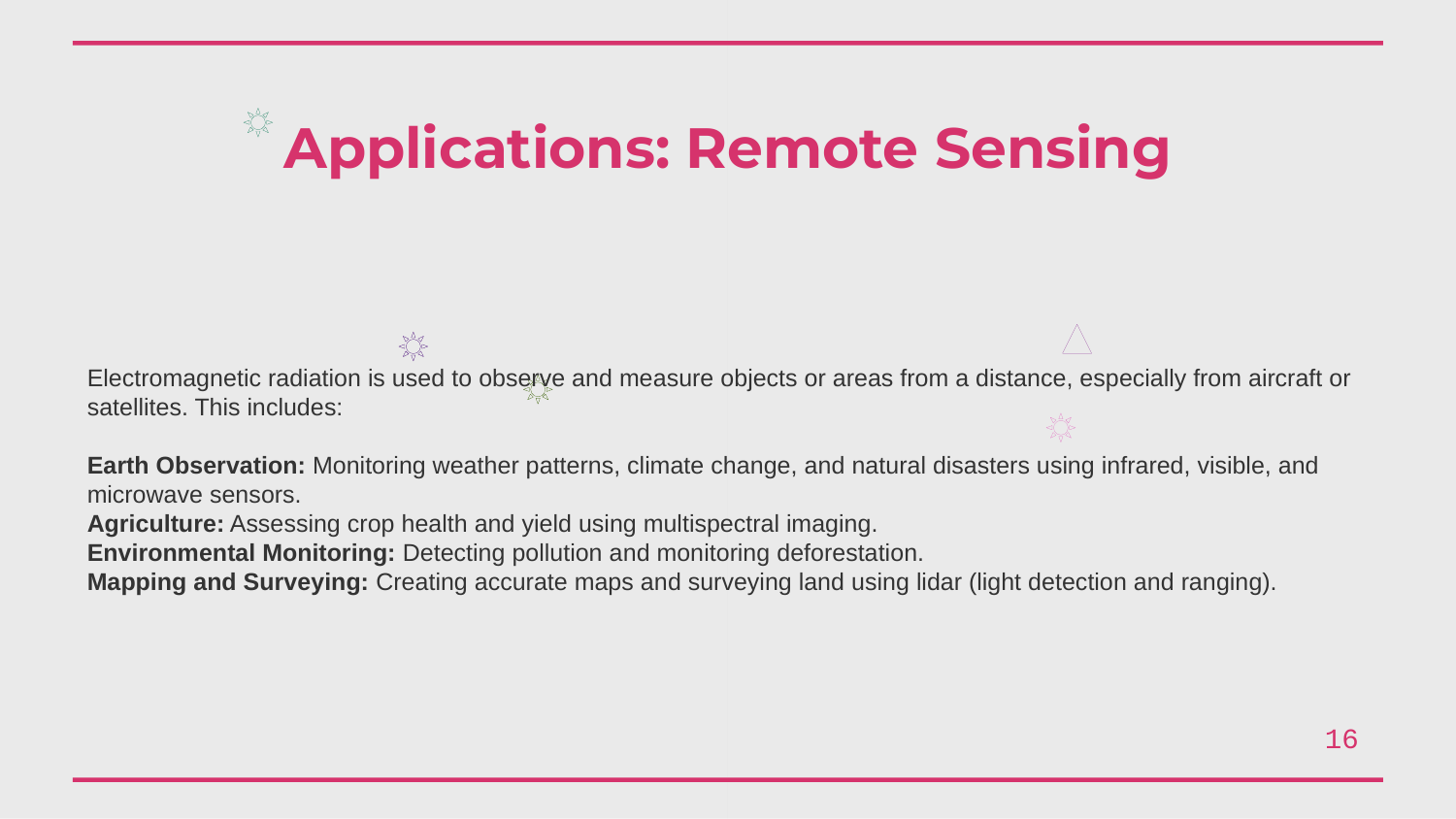

Applications: Remote Sensing

Electromagnetic radiation is used to observe and measure objects or areas from a distance, especially from aircraft or satellites. This includes:

Earth Observation: Monitoring weather patterns, climate change, and natural disasters using infrared, visible, and microwave sensors.
Agriculture: Assessing crop health and yield using multispectral imaging.
Environmental Monitoring: Detecting pollution and monitoring deforestation.
Mapping and Surveying: Creating accurate maps and surveying land using lidar (light detection and ranging).

16